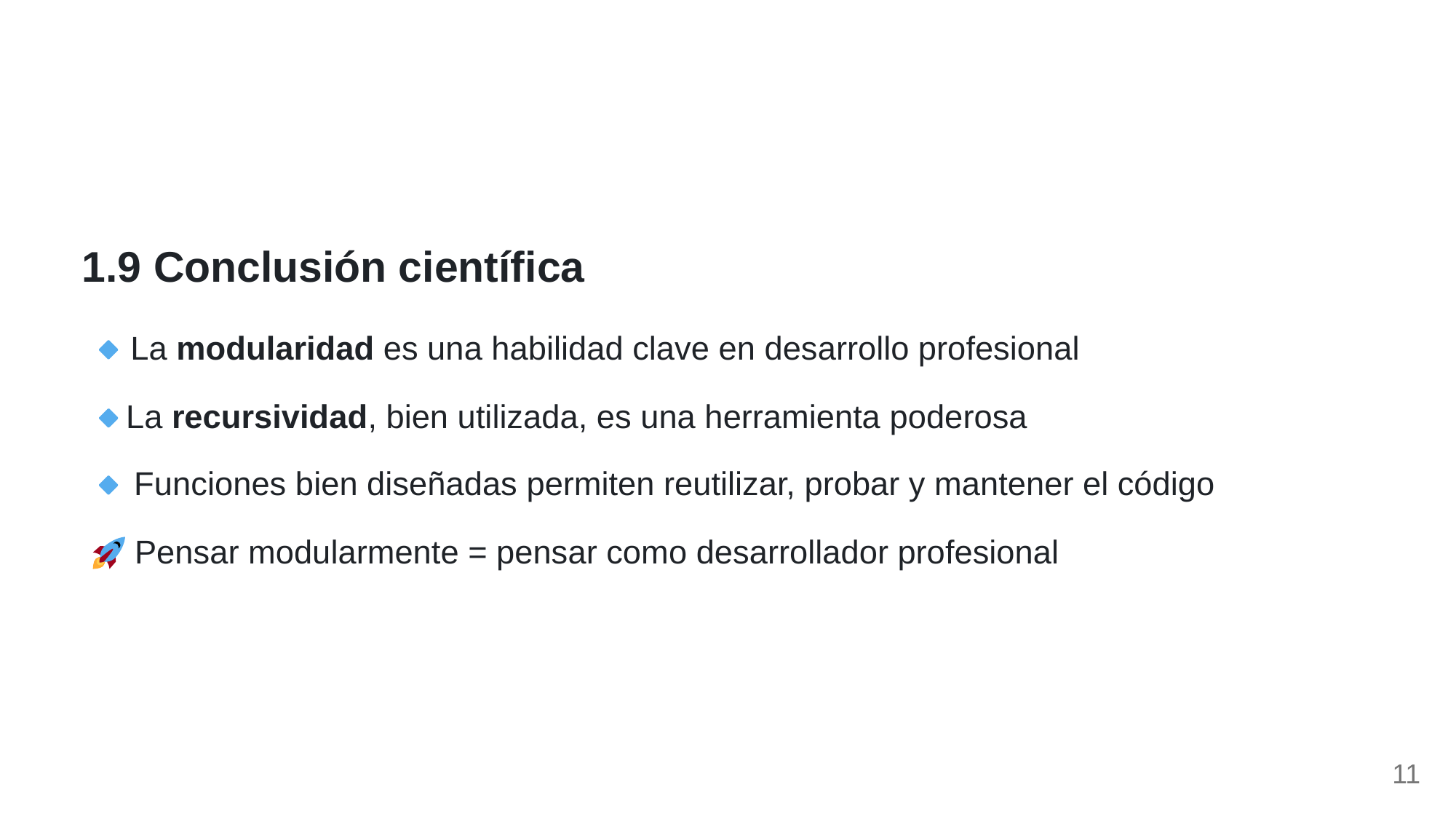

1.9 Conclusión científica
 La modularidad es una habilidad clave en desarrollo profesional

 La recursividad, bien utilizada, es una herramienta poderosa

 Funciones bien diseñadas permiten reutilizar, probar y mantener el código

 Pensar modularmente = pensar como desarrollador profesional

11